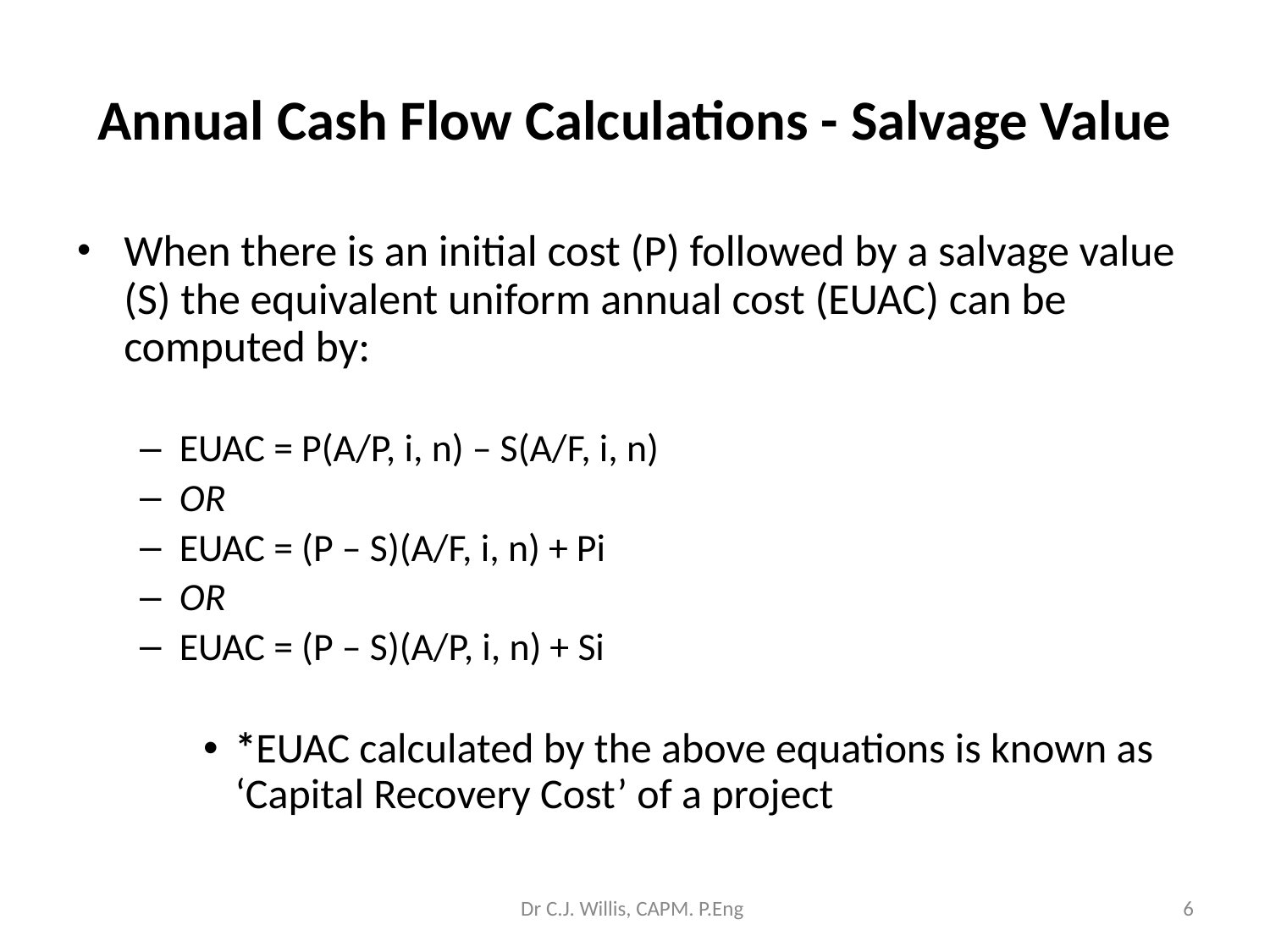

# Annual Cash Flow Calculations - Salvage Value
When there is an initial cost (P) followed by a salvage value (S) the equivalent uniform annual cost (EUAC) can be computed by:

EUAC = P(A/P, i, n) – S(A/F, i, n)
OR
EUAC = (P – S)(A/F, i, n) + Pi
OR
EUAC = (P – S)(A/P, i, n) + Si

*EUAC calculated by the above equations is known as ‘Capital Recovery Cost’ of a project

Dr C.J. Willis, CAPM. P.Eng
6